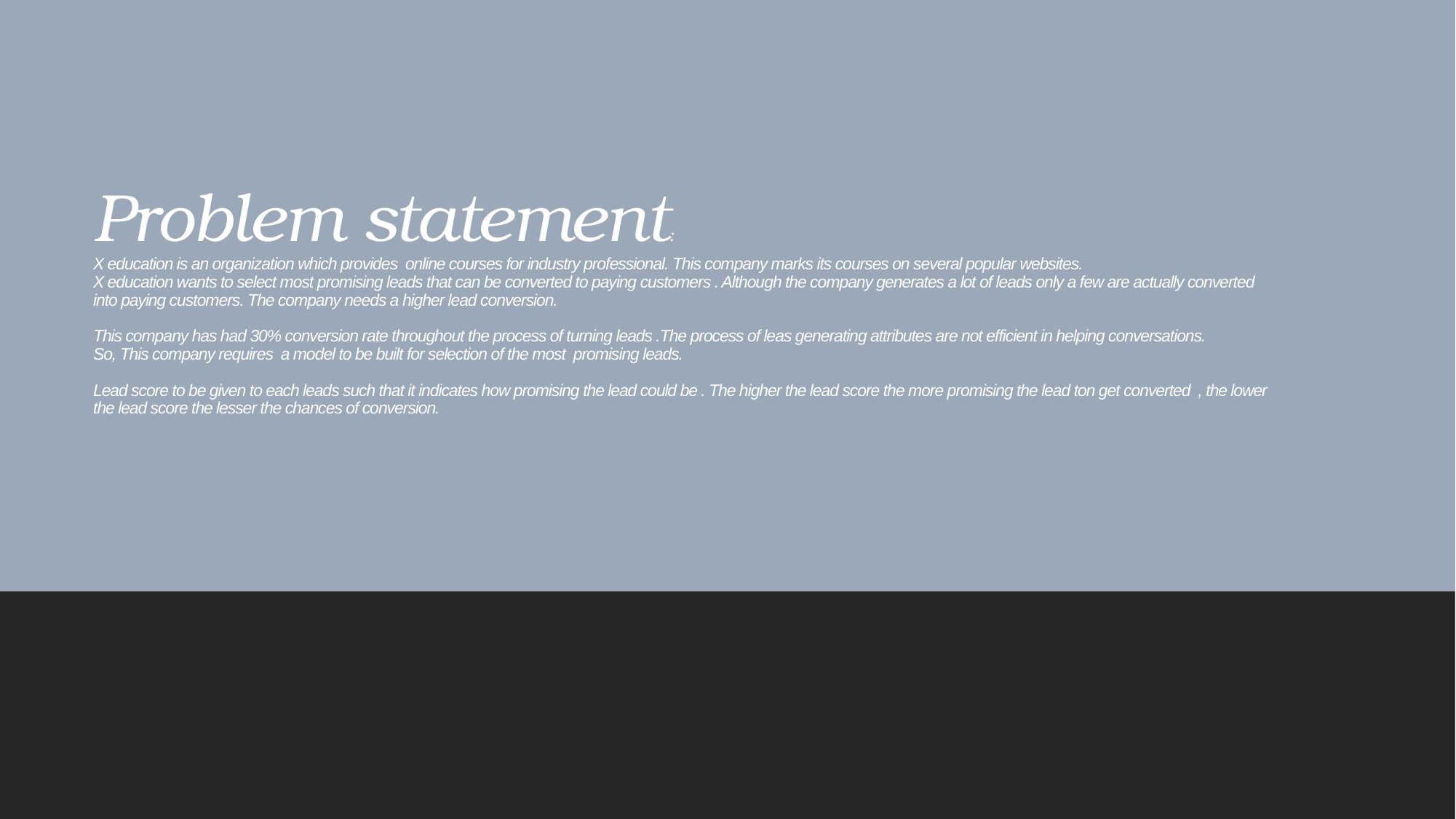

# Problem statement: X education is an organization which provides  online courses for industry professional. This company marks its courses on several popular websites. X education wants to select most promising leads that can be converted to paying customers . Although the company generates a lot of leads only a few are actually converted into paying customers. The company needs a higher lead conversion. This company has had 30% conversion rate throughout the process of turning leads .The process of leas generating attributes are not efficient in helping conversations. So, This company requires  a model to be built for selection of the most  promising leads. Lead score to be given to each leads such that it indicates how promising the lead could be . The higher the lead score the more promising the lead ton get converted  , the lower the lead score the lesser the chances of conversion.